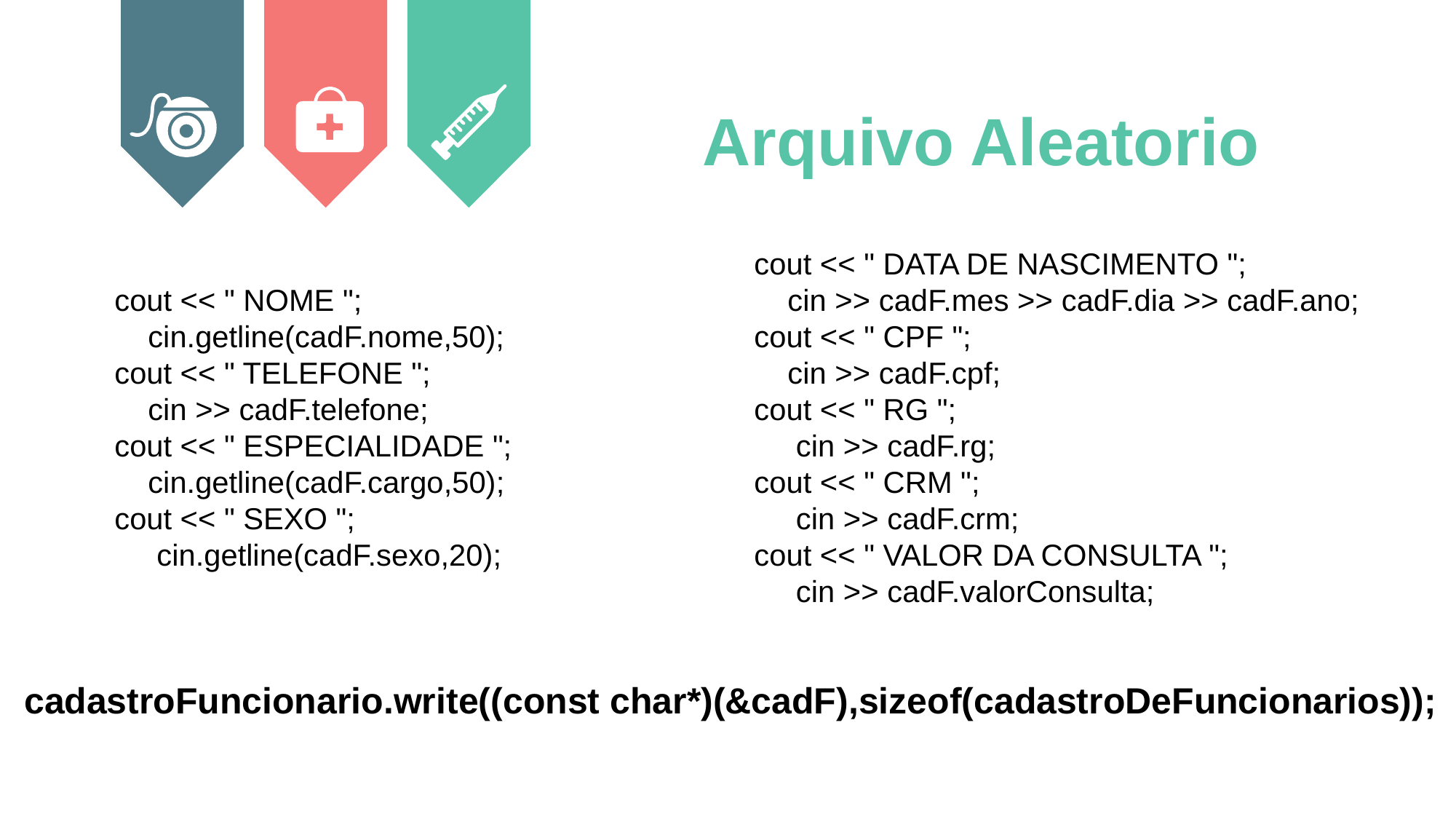

Arquivo Aleatorio
cout << " DATA DE NASCIMENTO ";
    cin >> cadF.mes >> cadF.dia >> cadF.ano;
cout << " CPF ";
    cin >> cadF.cpf;
cout << " RG ";
     cin >> cadF.rg;
cout << " CRM ";
     cin >> cadF.crm;
cout << " VALOR DA CONSULTA ";
     cin >> cadF.valorConsulta;

        cout << " NOME ";
            cin.getline(cadF.nome,50);
        cout << " TELEFONE ";
            cin >> cadF.telefone;
        cout << " ESPECIALIDADE ";
            cin.getline(cadF.cargo,50);
        cout << " SEXO ";
	cin.getline(cadF.sexo,20);

cadastroFuncionario.write((const char*)(&cadF),sizeof(cadastroDeFuncionarios));